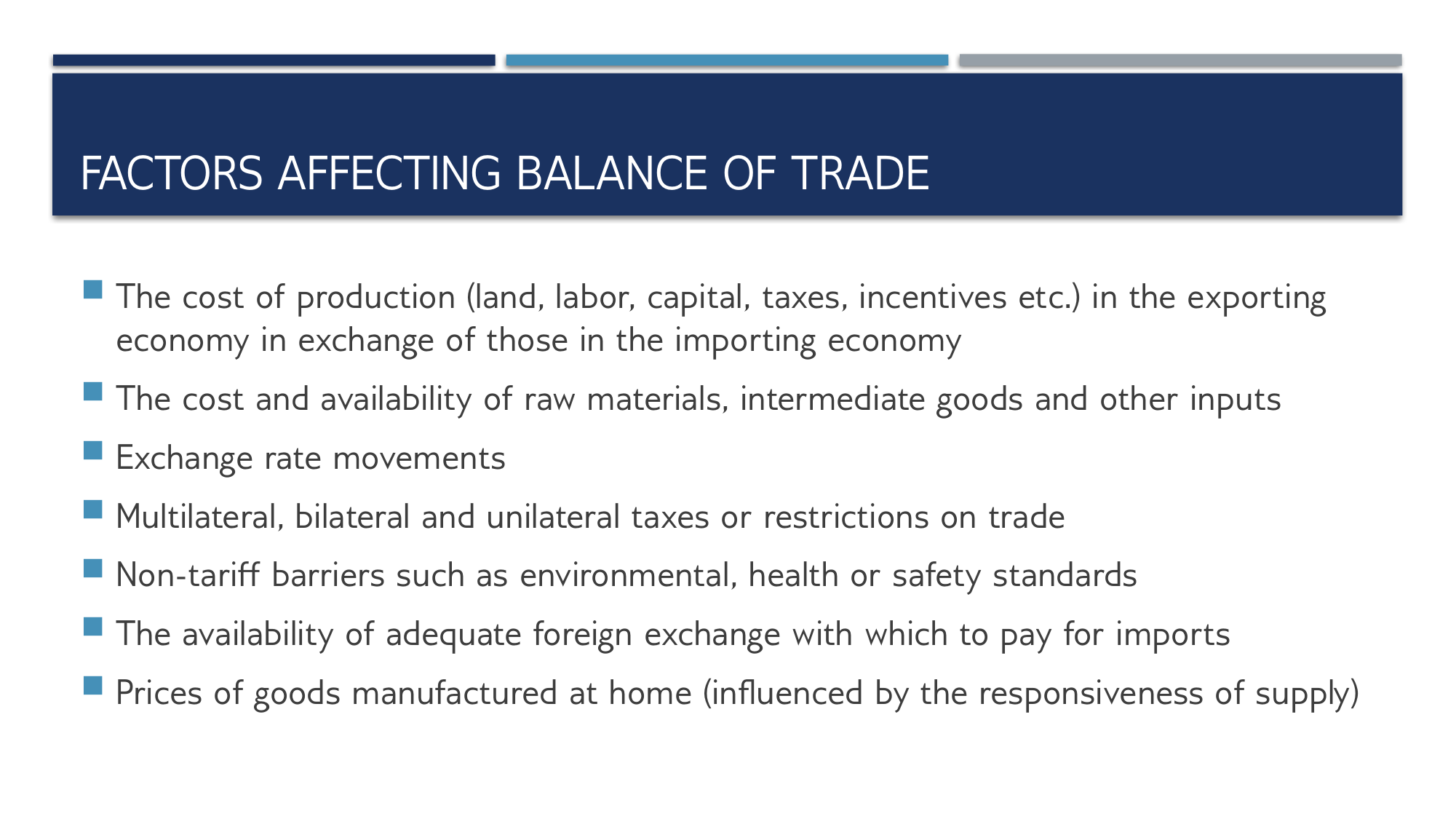

# Factors affecting Balance of trade
The cost of production (land, labor, capital, taxes, incentives etc.) in the exporting economy in exchange of those in the importing economy
The cost and availability of raw materials, intermediate goods and other inputs
Exchange rate movements
Multilateral, bilateral and unilateral taxes or restrictions on trade
Non-tariff barriers such as environmental, health or safety standards
The availability of adequate foreign exchange with which to pay for imports
Prices of goods manufactured at home (influenced by the responsiveness of supply)